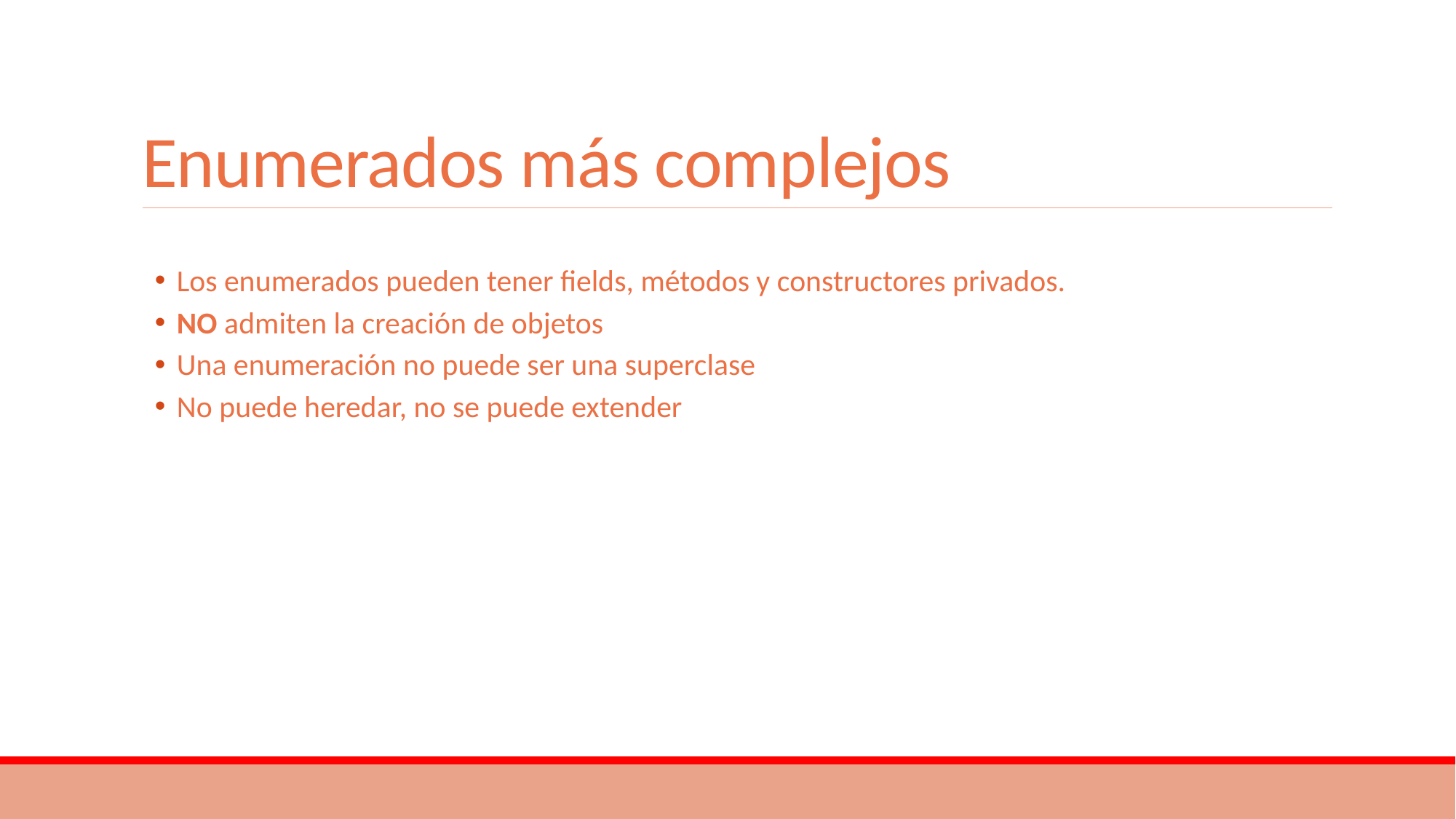

# Enumerados más complejos

Los enumerados pueden tener fields, métodos y constructores privados.
NO admiten la creación de objetos
Una enumeración no puede ser una superclase
No puede heredar, no se puede extender